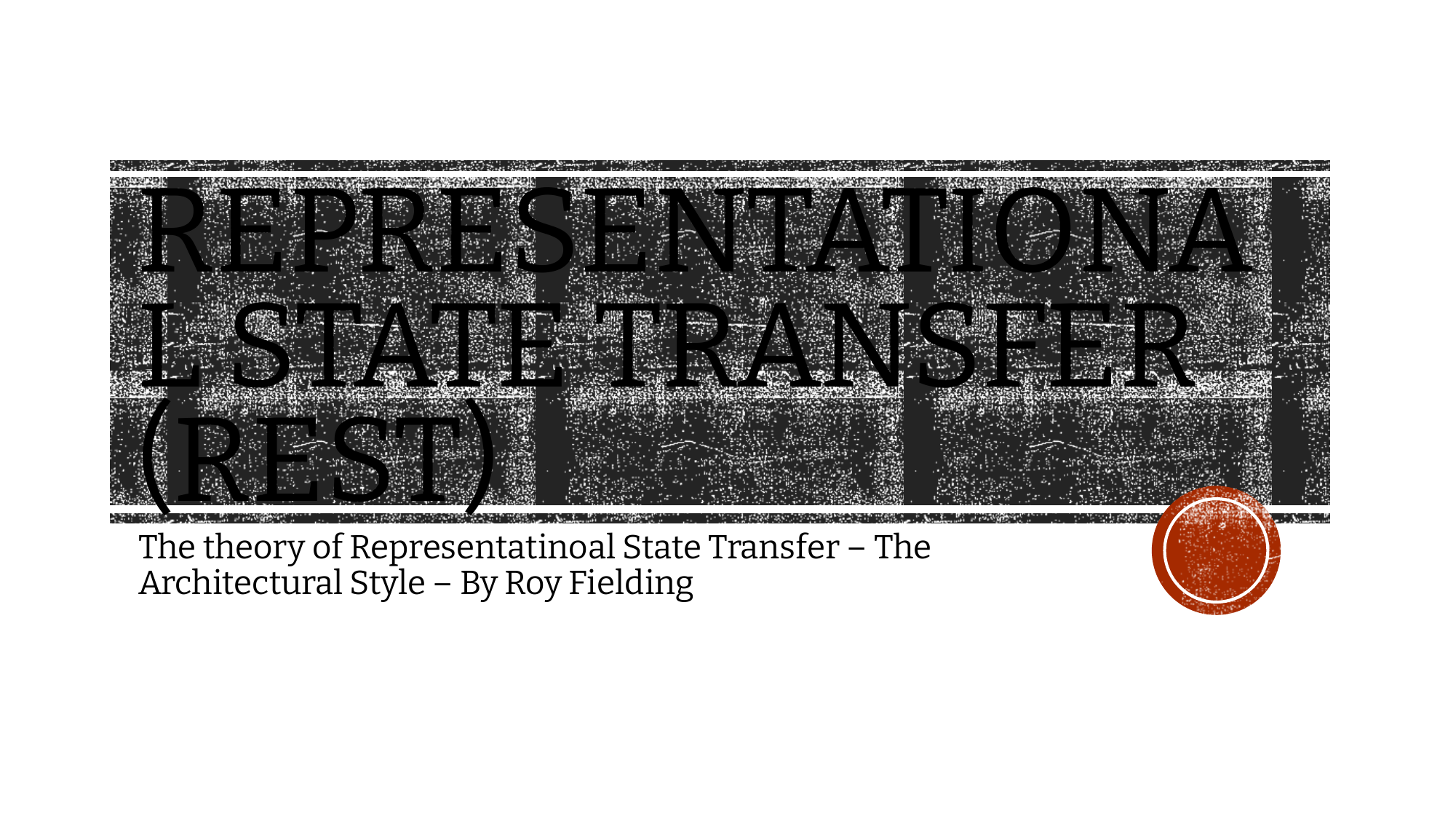

# Representational state transfer (REST)
The theory of Representatinoal State Transfer – The Architectural Style – By Roy Fielding